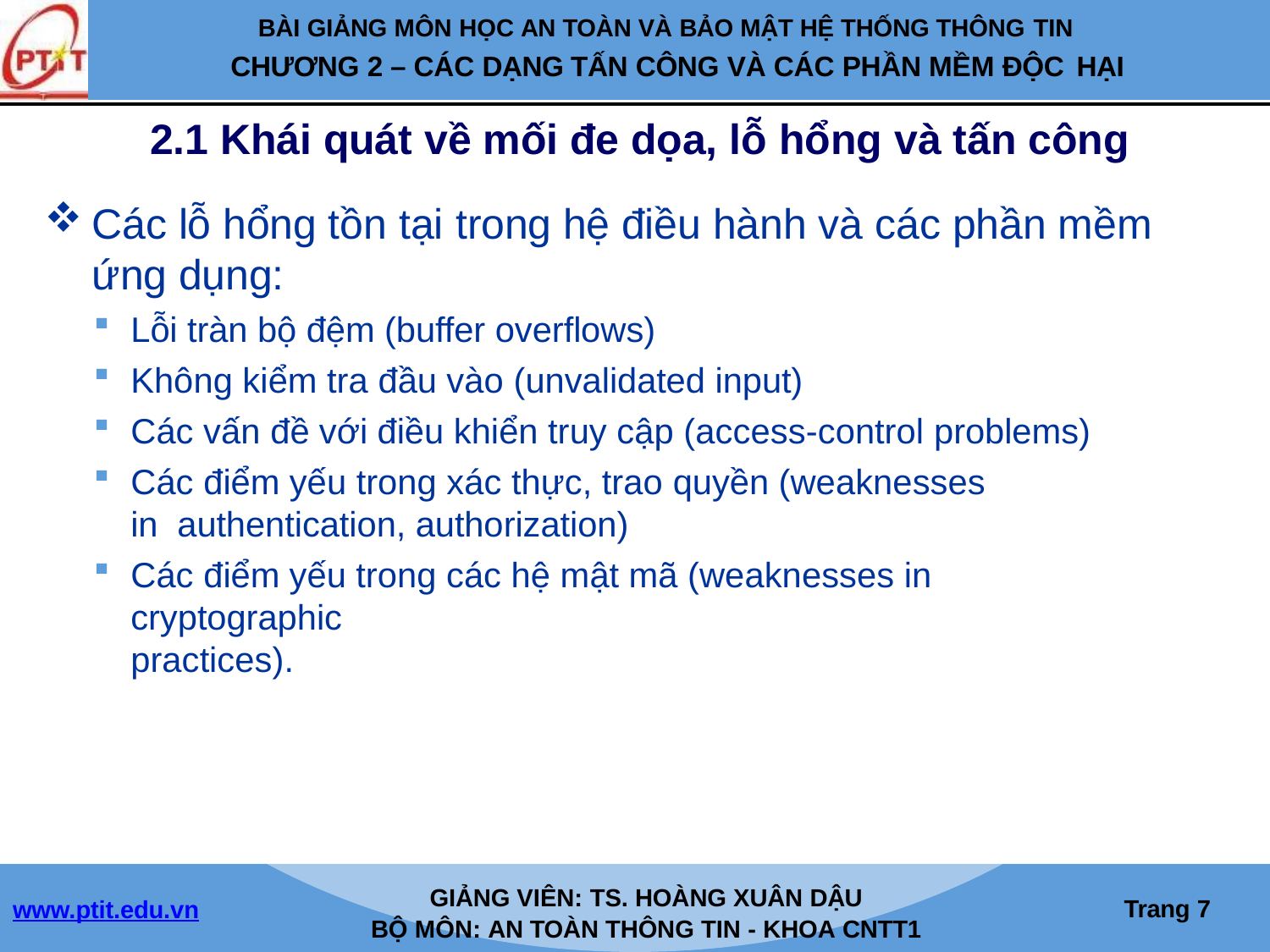

BÀI GIẢNG MÔN HỌC AN TOÀN VÀ BẢO MẬT HỆ THỐNG THÔNG TIN
CHƯƠNG 2 – CÁC DẠNG TẤN CÔNG VÀ CÁC PHẦN MỀM ĐỘC HẠI

2.1 Khái quát về mối đe dọa, lỗ hổng và tấn công
Các lỗ hổng tồn tại trong hệ điều hành và các phần mềm
ứng dụng:
Lỗi tràn bộ đệm (buffer overflows)
Không kiểm tra đầu vào (unvalidated input)
Các vấn đề với điều khiển truy cập (access-control problems)
Các điểm yếu trong xác thực, trao quyền (weaknesses in  authentication, authorization)
Các điểm yếu trong các hệ mật mã (weaknesses in cryptographic
practices).
GIẢNG VIÊN: TS. HOÀNG XUÂN DẬU
BỘ MÔN: AN TOÀN THÔNG TIN - KHOA CNTT1
Trang 7
www.ptit.edu.vn